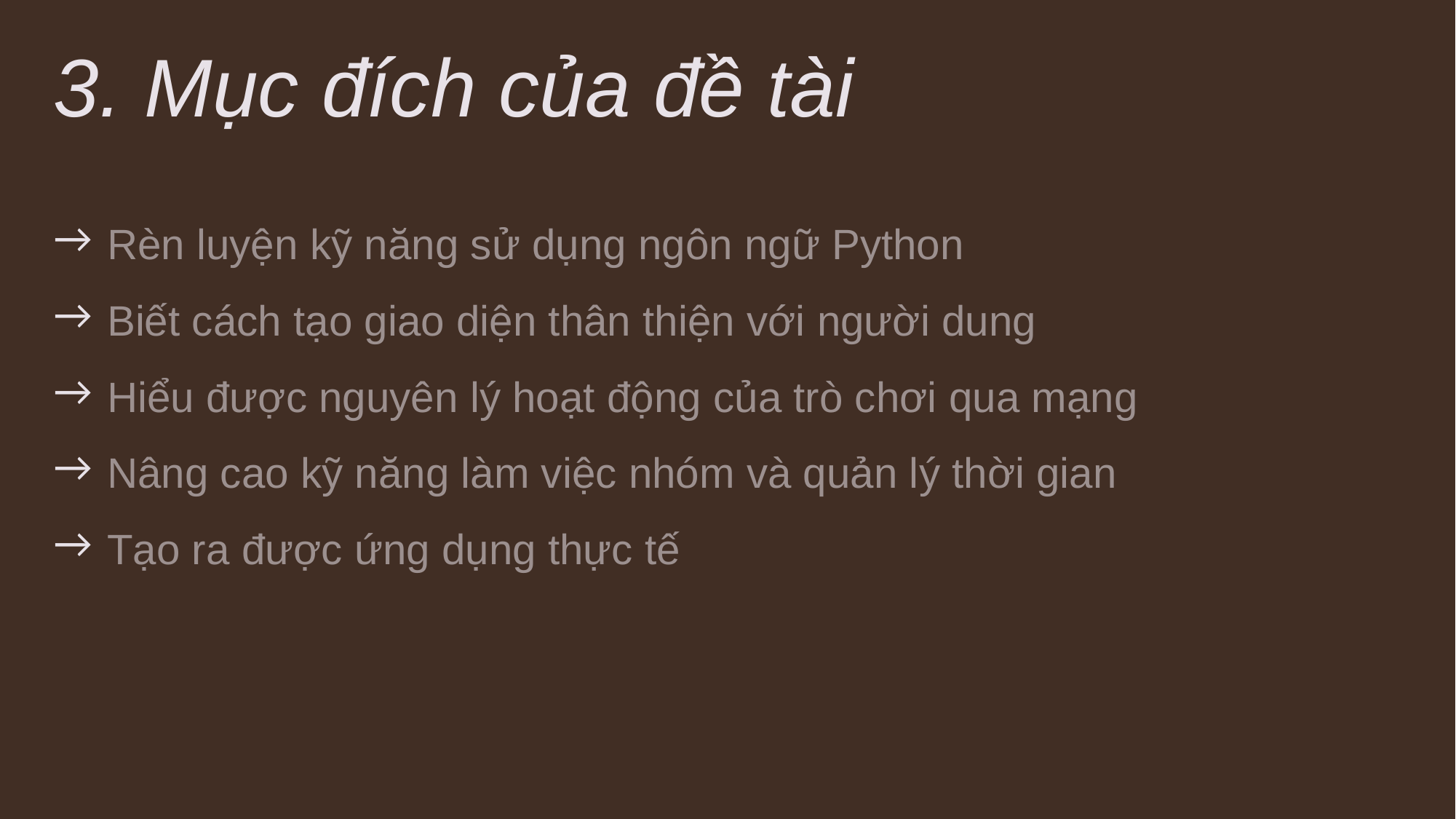

# 3. Mục đích của đề tài
Rèn luyện kỹ năng sử dụng ngôn ngữ Python
Biết cách tạo giao diện thân thiện với người dung
Hiểu được nguyên lý hoạt động của trò chơi qua mạng
Nâng cao kỹ năng làm việc nhóm và quản lý thời gian
Tạo ra được ứng dụng thực tế